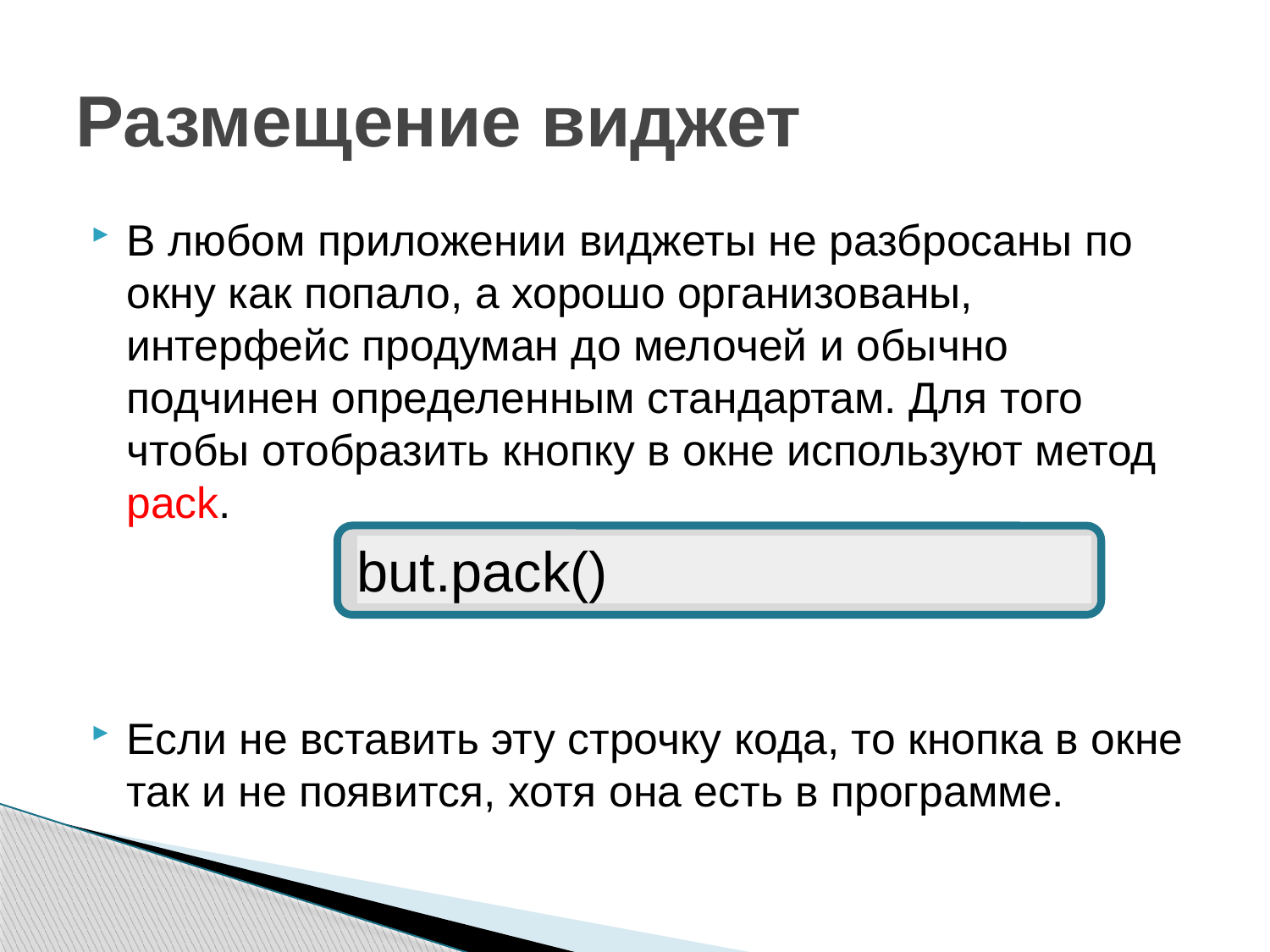

# Размещение виджет
В любом приложении виджеты не разбросаны по окну как попало, а хорошо организованы, интерфейс продуман до мелочей и обычно подчинен определенным стандартам. Для того чтобы отобразить кнопку в окне используют метод pack.

Если не вставить эту строчку кода, то кнопка в окне так и не появится, хотя она есть в программе.

but.pack()